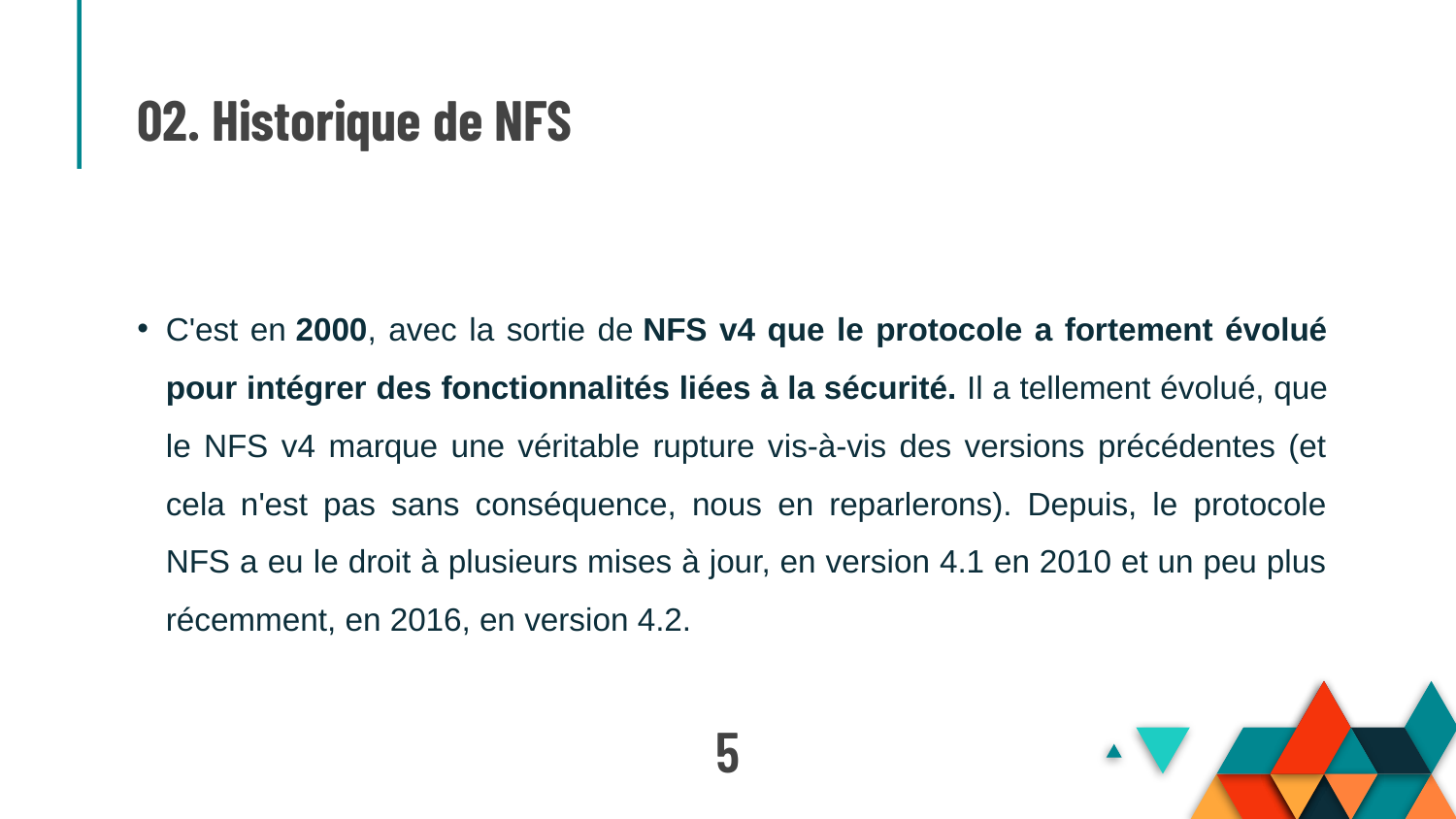

# 02. Historique de NFS
C'est en 2000, avec la sortie de NFS v4 que le protocole a fortement évolué pour intégrer des fonctionnalités liées à la sécurité. Il a tellement évolué, que le NFS v4 marque une véritable rupture vis-à-vis des versions précédentes (et cela n'est pas sans conséquence, nous en reparlerons). Depuis, le protocole NFS a eu le droit à plusieurs mises à jour, en version 4.1 en 2010 et un peu plus récemment, en 2016, en version 4.2.
5